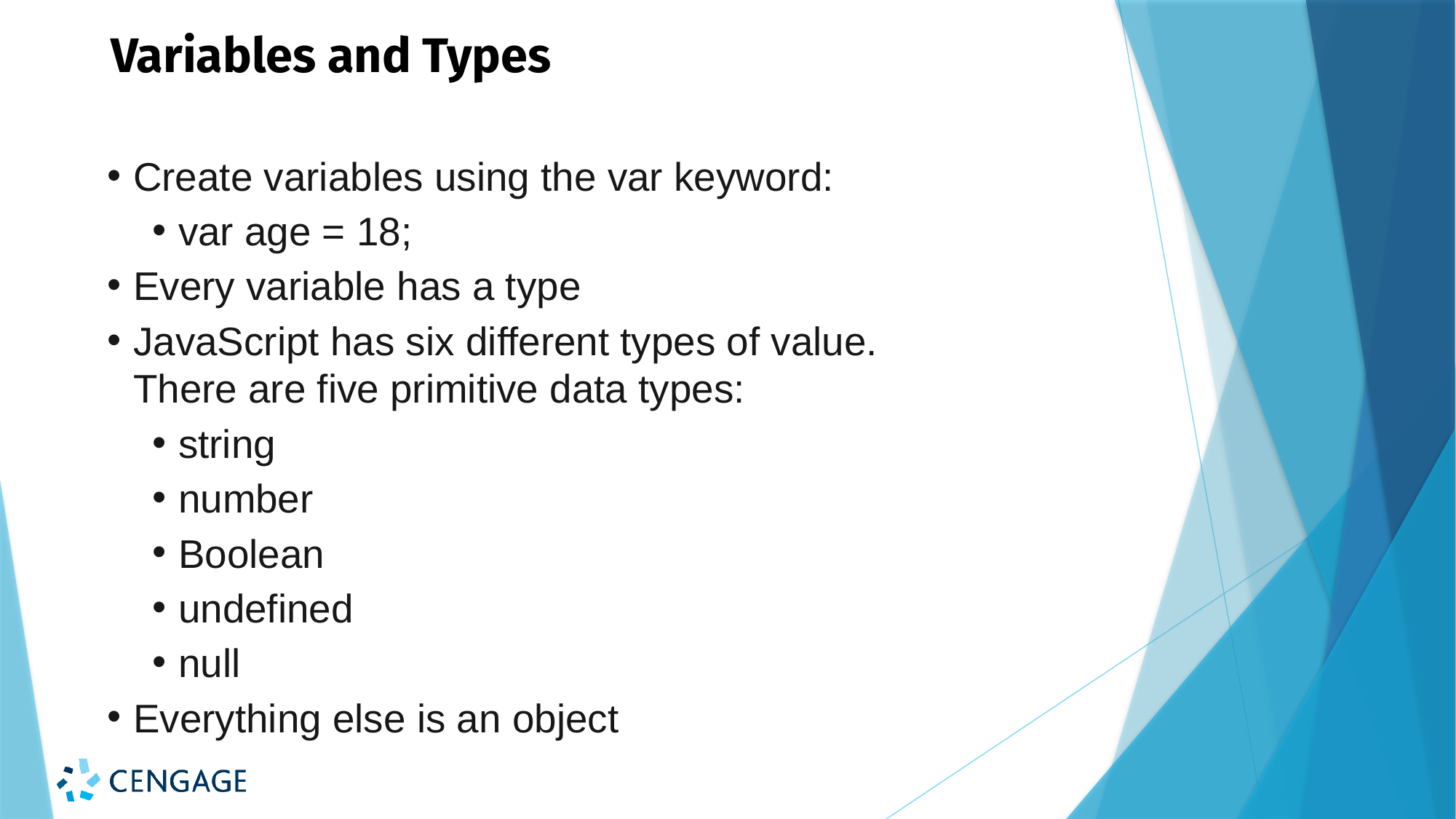

# Variables and Types
Create variables using the var keyword:
var age = 18;
Every variable has a type
JavaScript has six different types of value.
There are five primitive data types:
string
number
Boolean
undefined
null
Everything else is an object